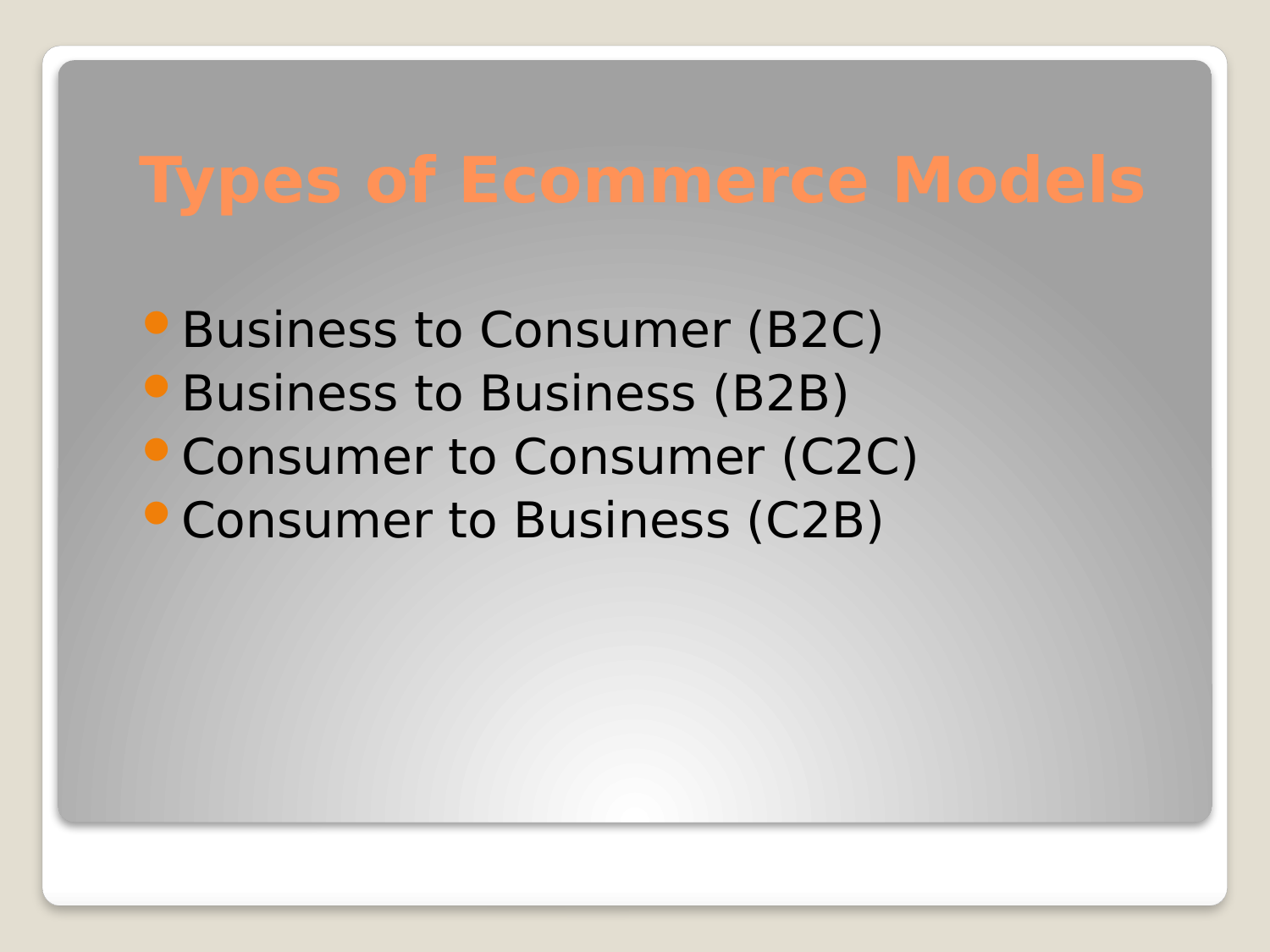

# Types of Ecommerce Models
Business to Consumer (B2C)
Business to Business (B2B)
Consumer to Consumer (C2C)
Consumer to Business (C2B)